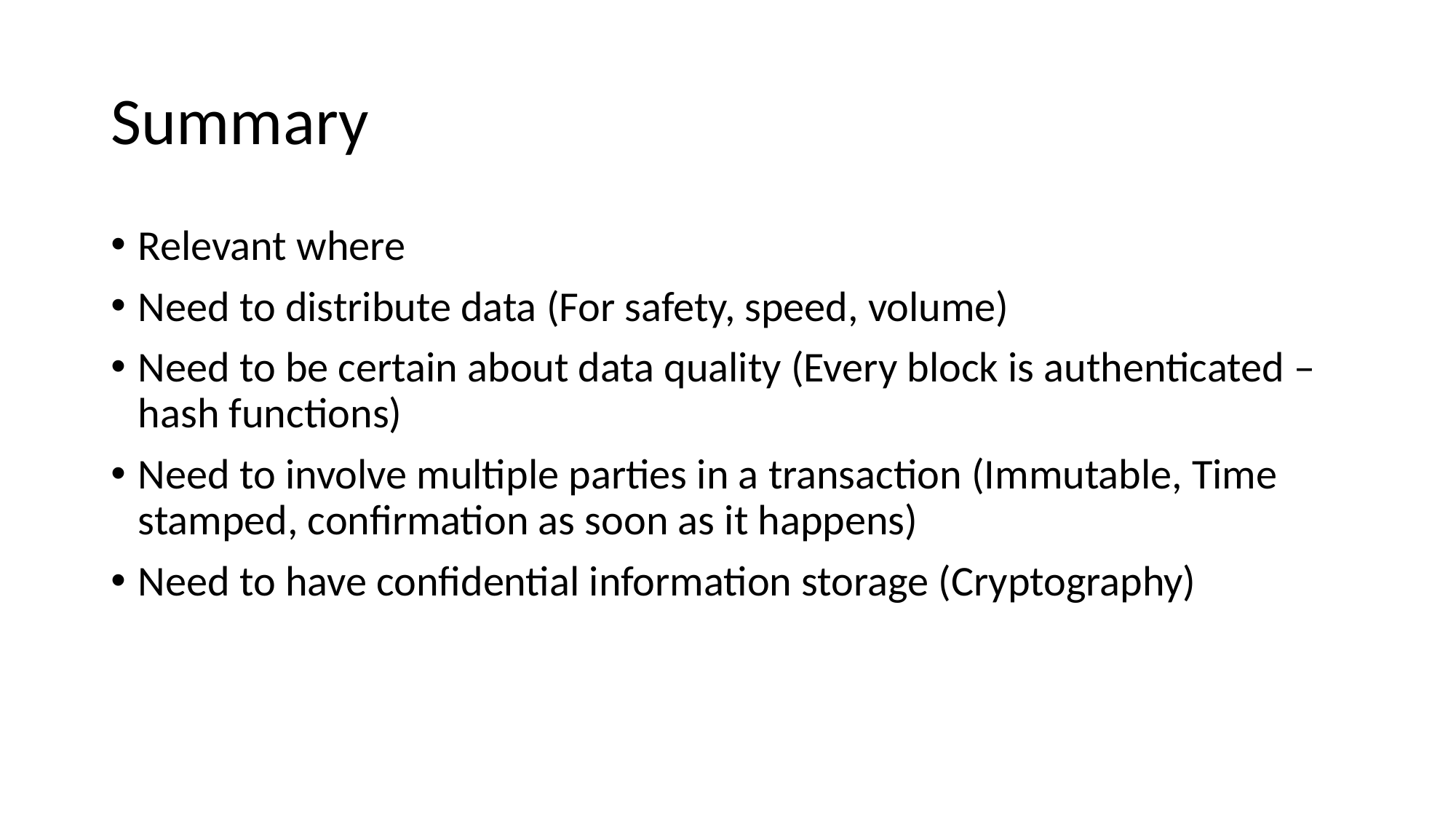

# Summary
Relevant where
Need to distribute data (For safety, speed, volume)
Need to be certain about data quality (Every block is authenticated – hash functions)
Need to involve multiple parties in a transaction (Immutable, Time stamped, confirmation as soon as it happens)
Need to have confidential information storage (Cryptography)